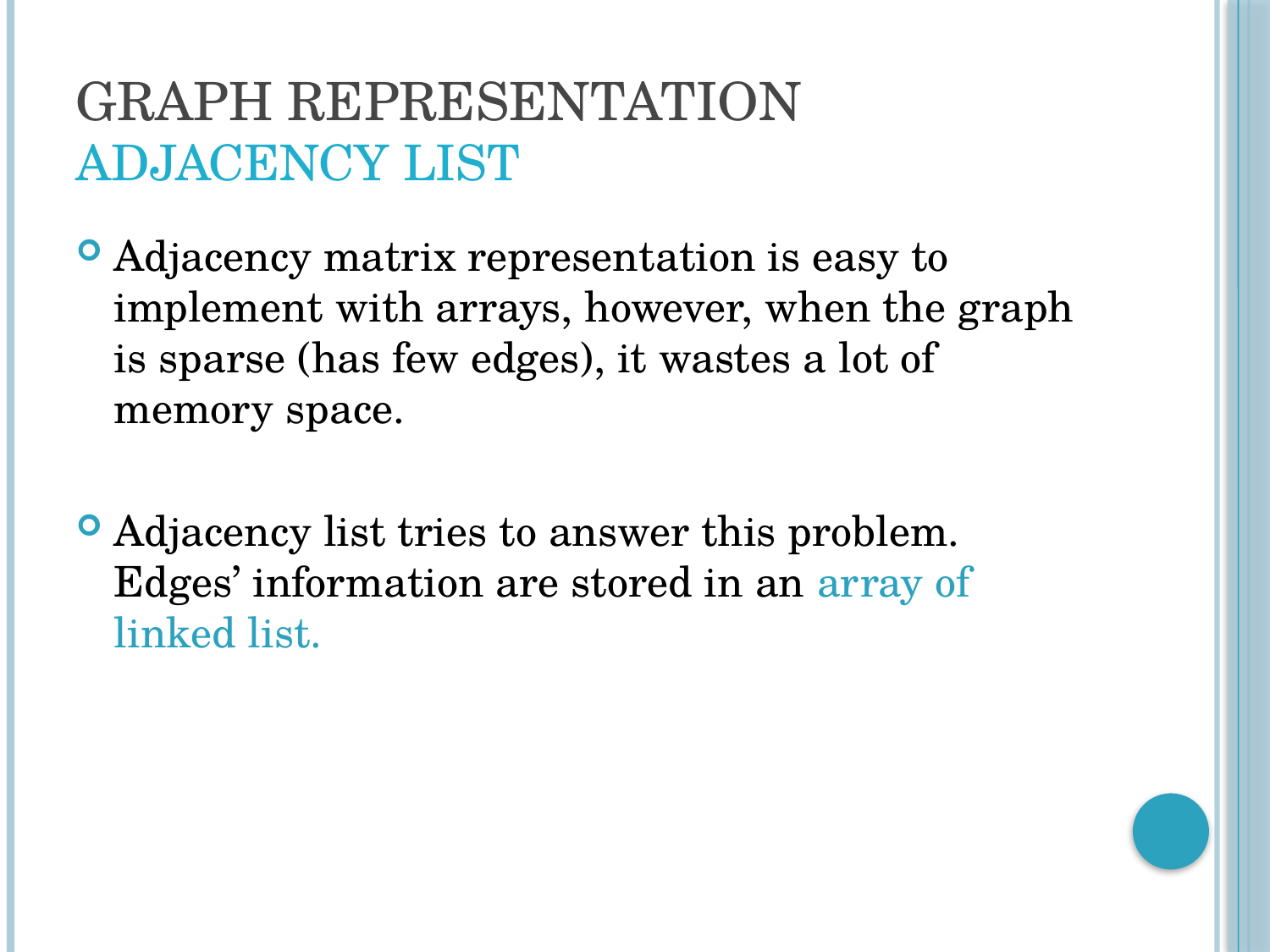

# Graph Representation Adjacency List
Adjacency matrix representation is easy to implement with arrays, however, when the graph is sparse (has few edges), it wastes a lot of memory space.

Adjacency list tries to answer this problem. Edges’ information are stored in an array of linked list.